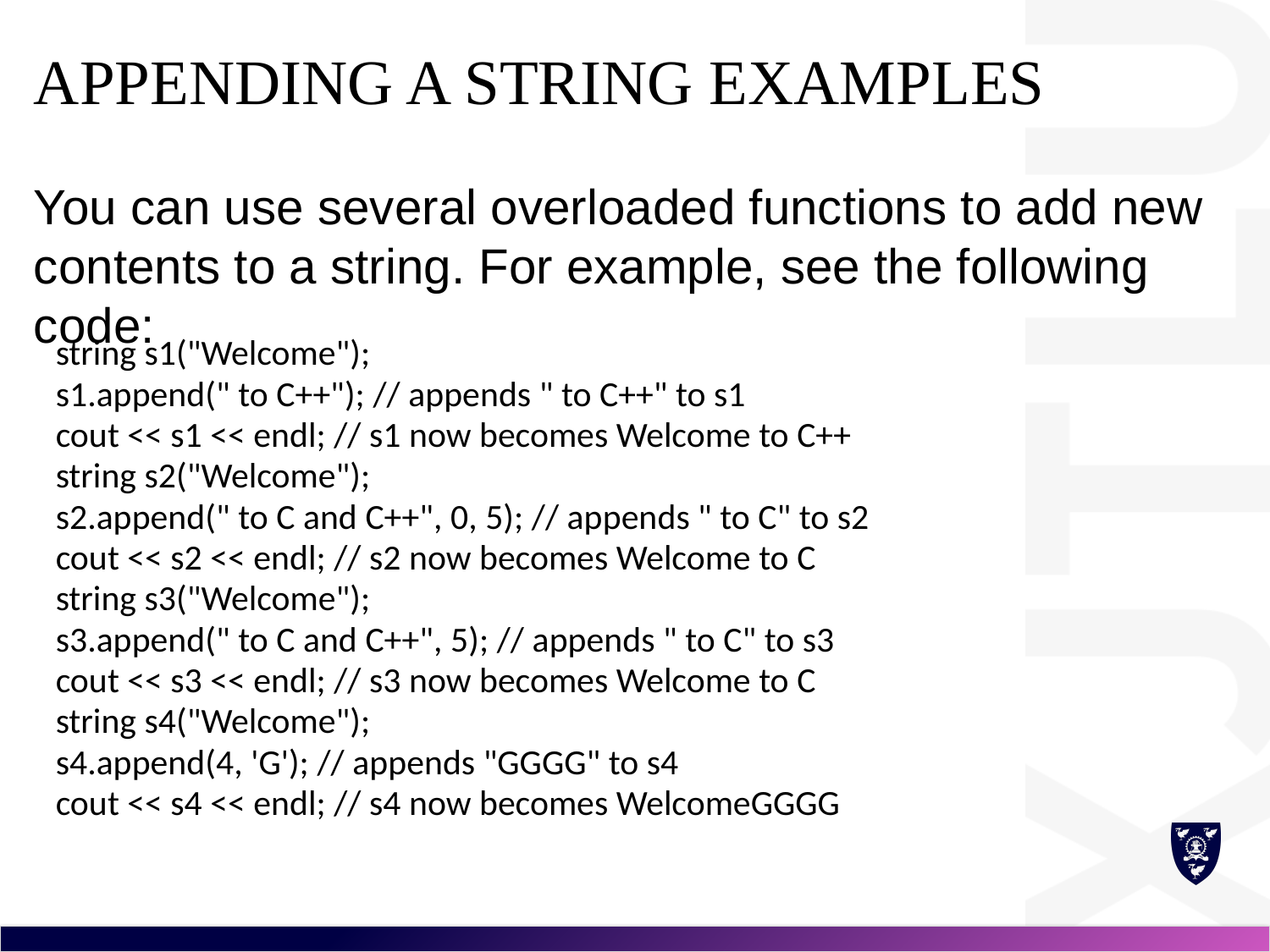

# Appending a String Examples
You can use several overloaded functions to add new contents to a string. For example, see the following code:
string s1("Welcome");
s1.append(" to C++"); // appends " to C++" to s1
cout << s1 << endl; // s1 now becomes Welcome to C++
string s2("Welcome");
s2.append(" to C and C++", 0, 5); // appends " to C" to s2
cout << s2 << endl; // s2 now becomes Welcome to C
string s3("Welcome");
s3.append(" to C and C++", 5); // appends " to C" to s3
cout << s3 << endl; // s3 now becomes Welcome to C
string s4("Welcome");
s4.append(4, 'G'); // appends "GGGG" to s4
cout << s4 << endl; // s4 now becomes WelcomeGGGG
6